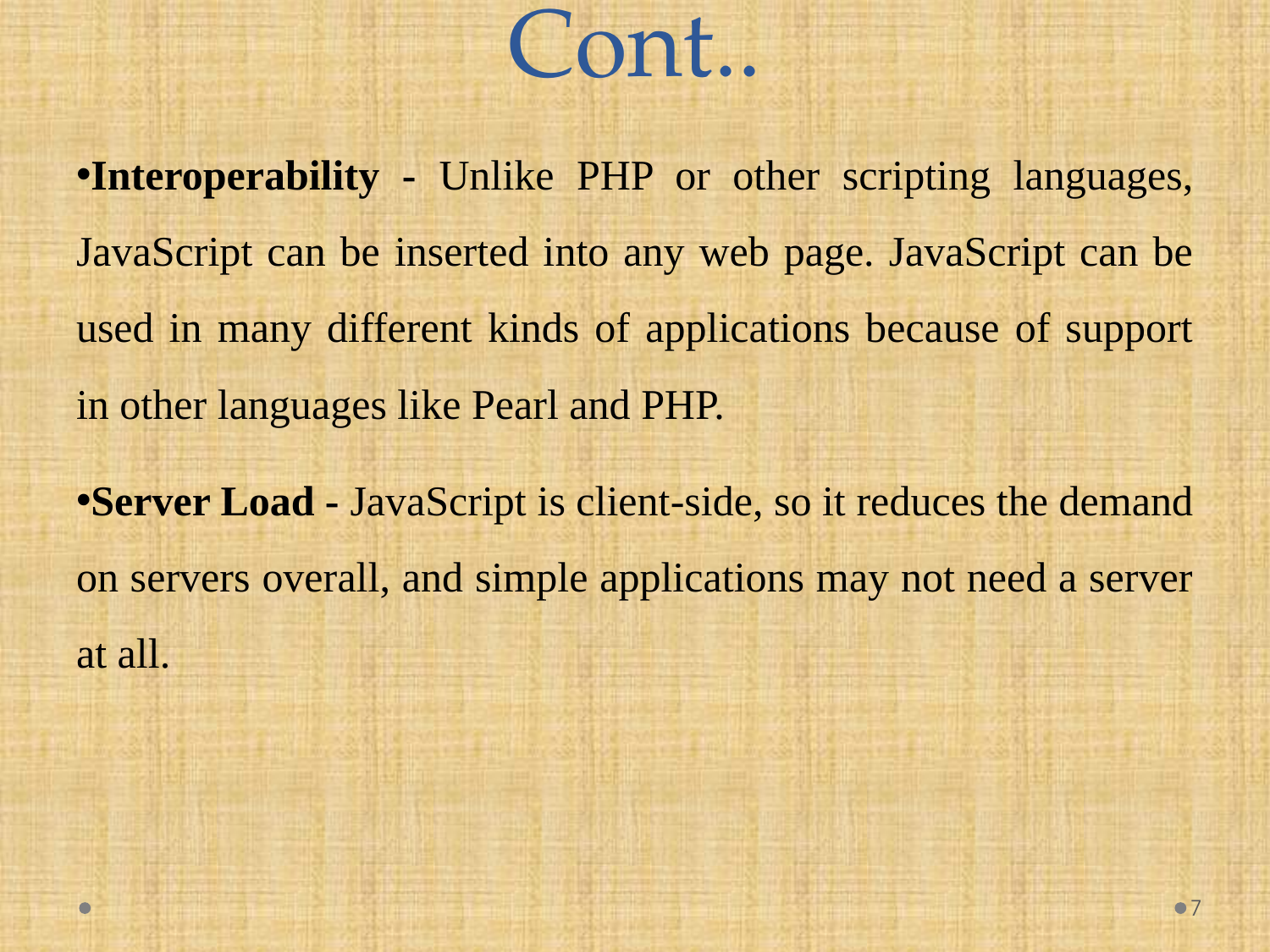

# Cont..
Interoperability - Unlike PHP or other scripting languages, JavaScript can be inserted into any web page. JavaScript can be used in many different kinds of applications because of support in other languages like Pearl and PHP.
Server Load - JavaScript is client-side, so it reduces the demand on servers overall, and simple applications may not need a server at all.
7